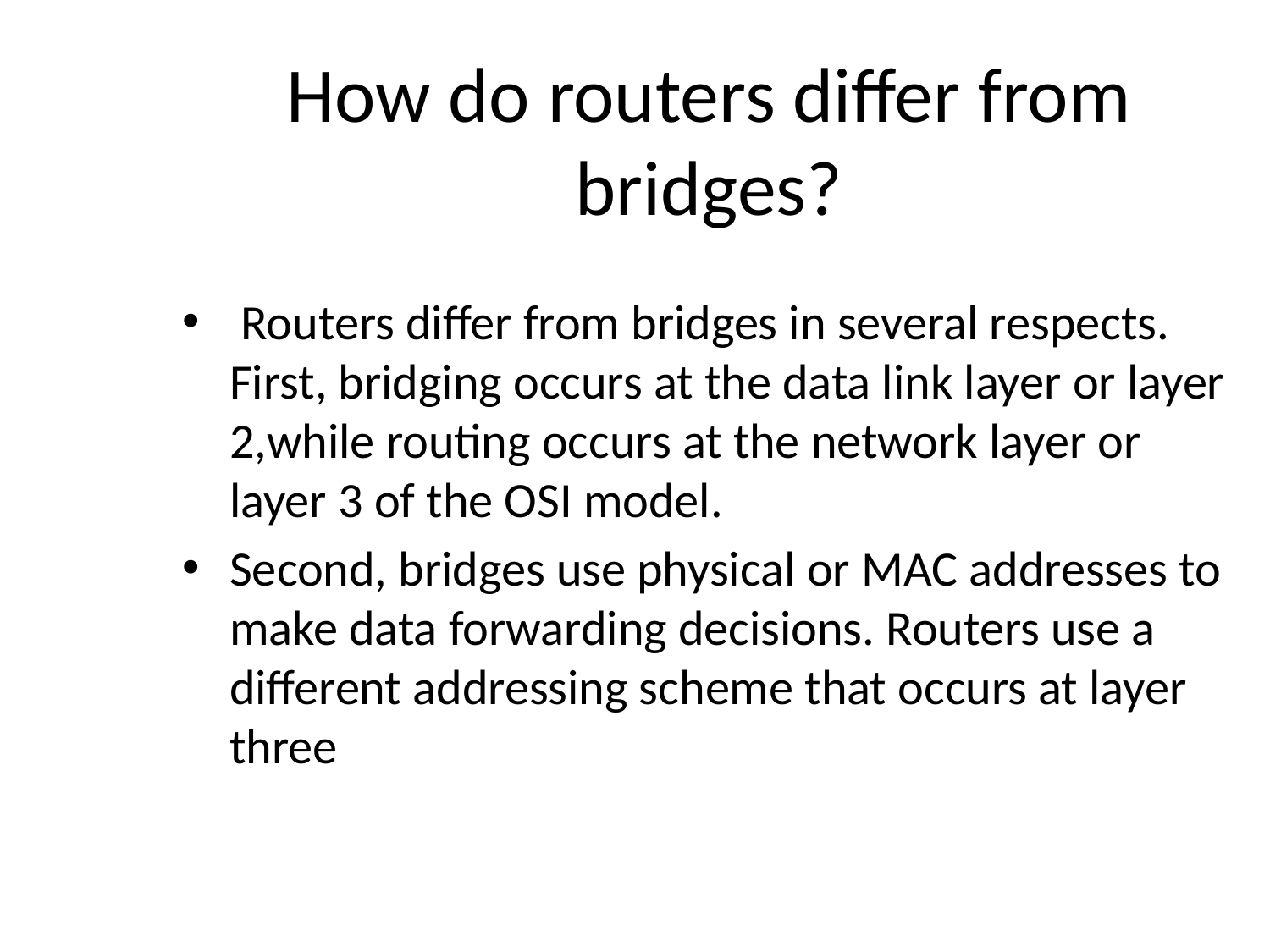

How do routers differ from bridges?
 Routers differ from bridges in several respects. First, bridging occurs at the data link layer or layer 2,while routing occurs at the network layer or layer 3 of the OSI model.
Second, bridges use physical or MAC addresses to make data forwarding decisions. Routers use a different addressing scheme that occurs at layer three